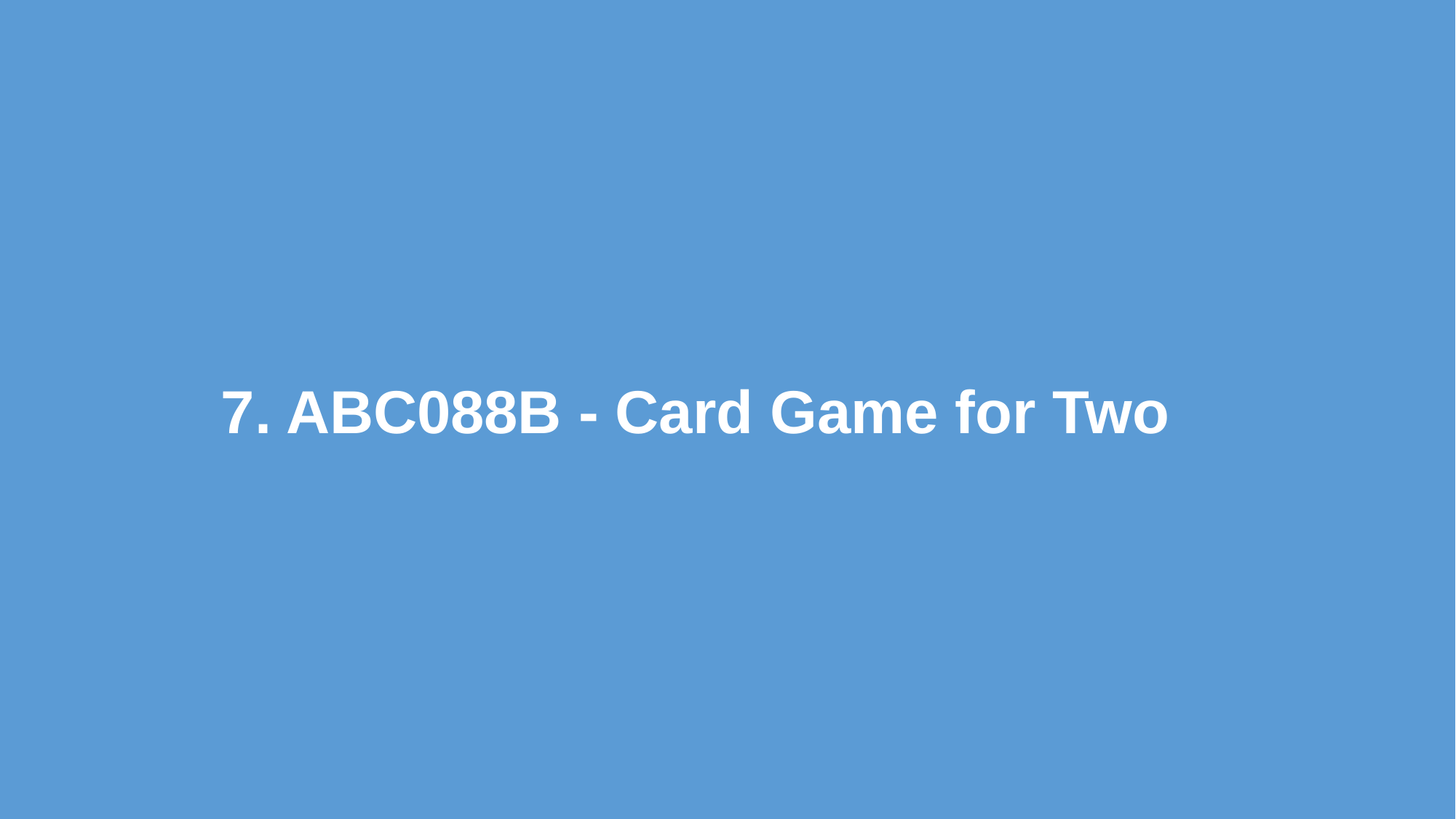

7. ABC088B - Card Game for Two